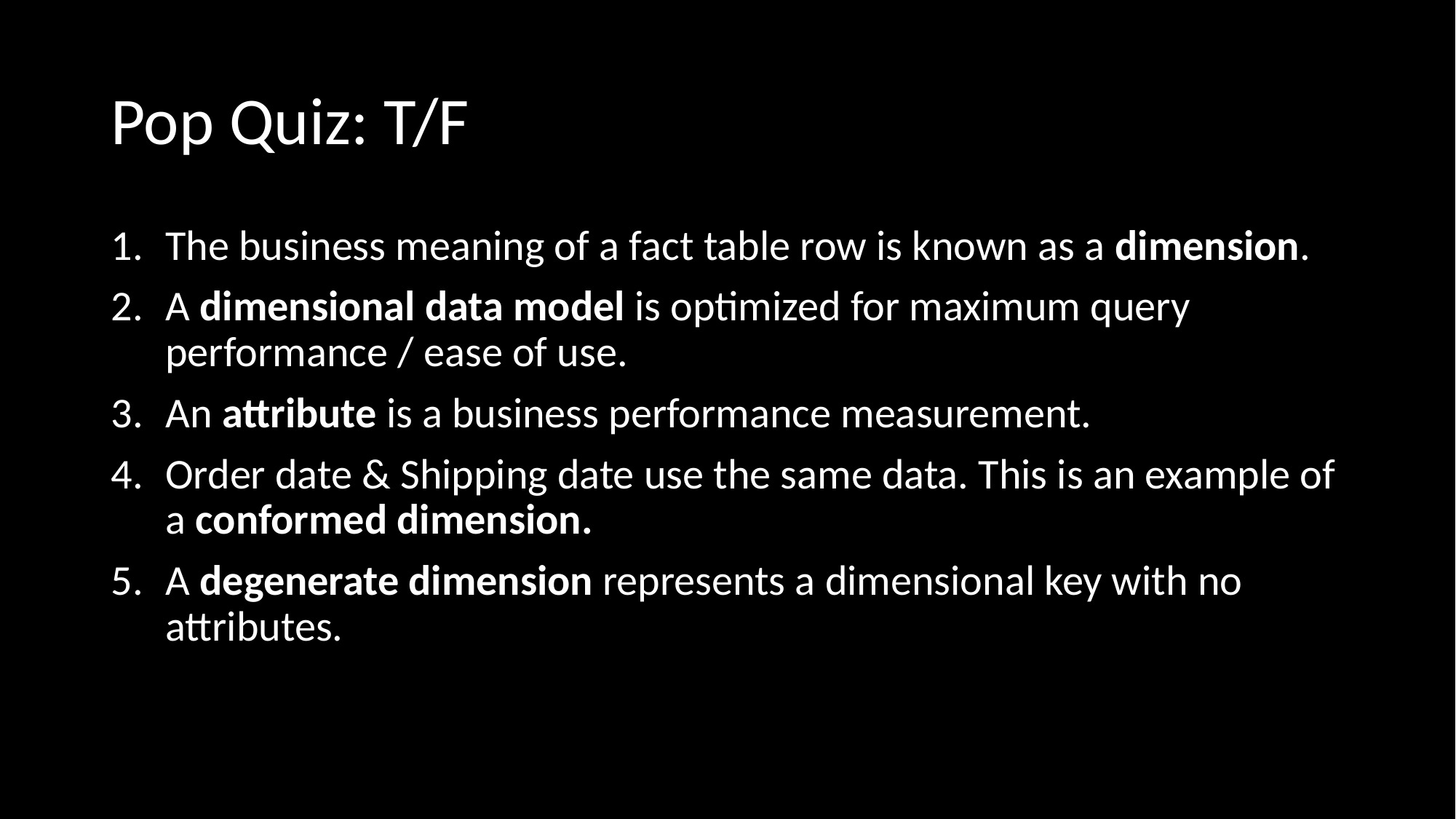

# Pop Quiz: T/F
The business meaning of a fact table row is known as a dimension.
A dimensional data model is optimized for maximum query performance / ease of use.
An attribute is a business performance measurement.
Order date & Shipping date use the same data. This is an example of a conformed dimension.
A degenerate dimension represents a dimensional key with no attributes.